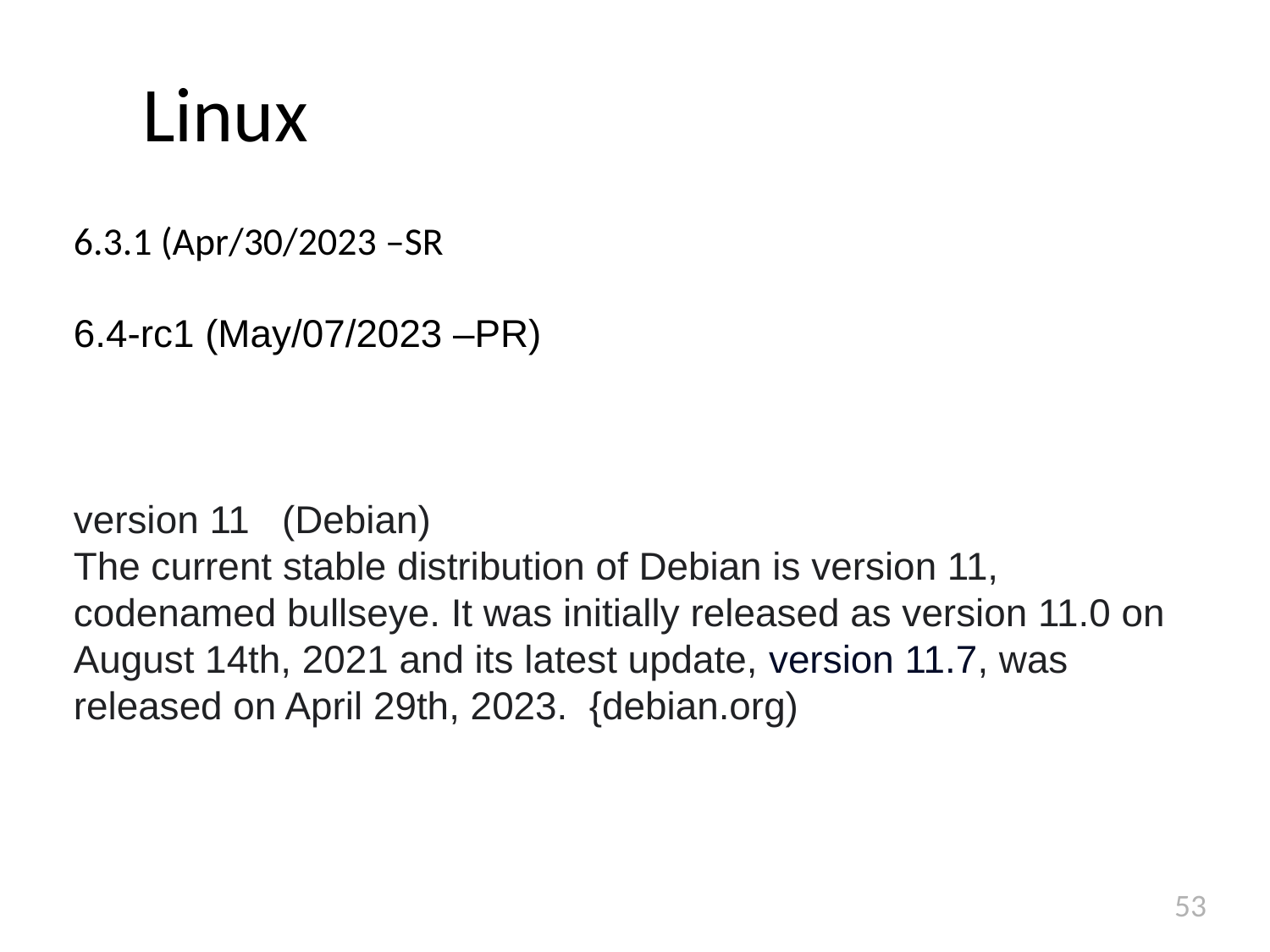

# Linux
6.3.1 (Apr/30/2023 –SR

6.4-rc1 (May/07/2023 –PR)

version 11   (Debian)
The current stable distribution of Debian is version 11, codenamed bullseye. It was initially released as version 11.0 on August 14th, 2021 and its latest update, version 11.7, was released on April 29th, 2023.  {debian.org)

53